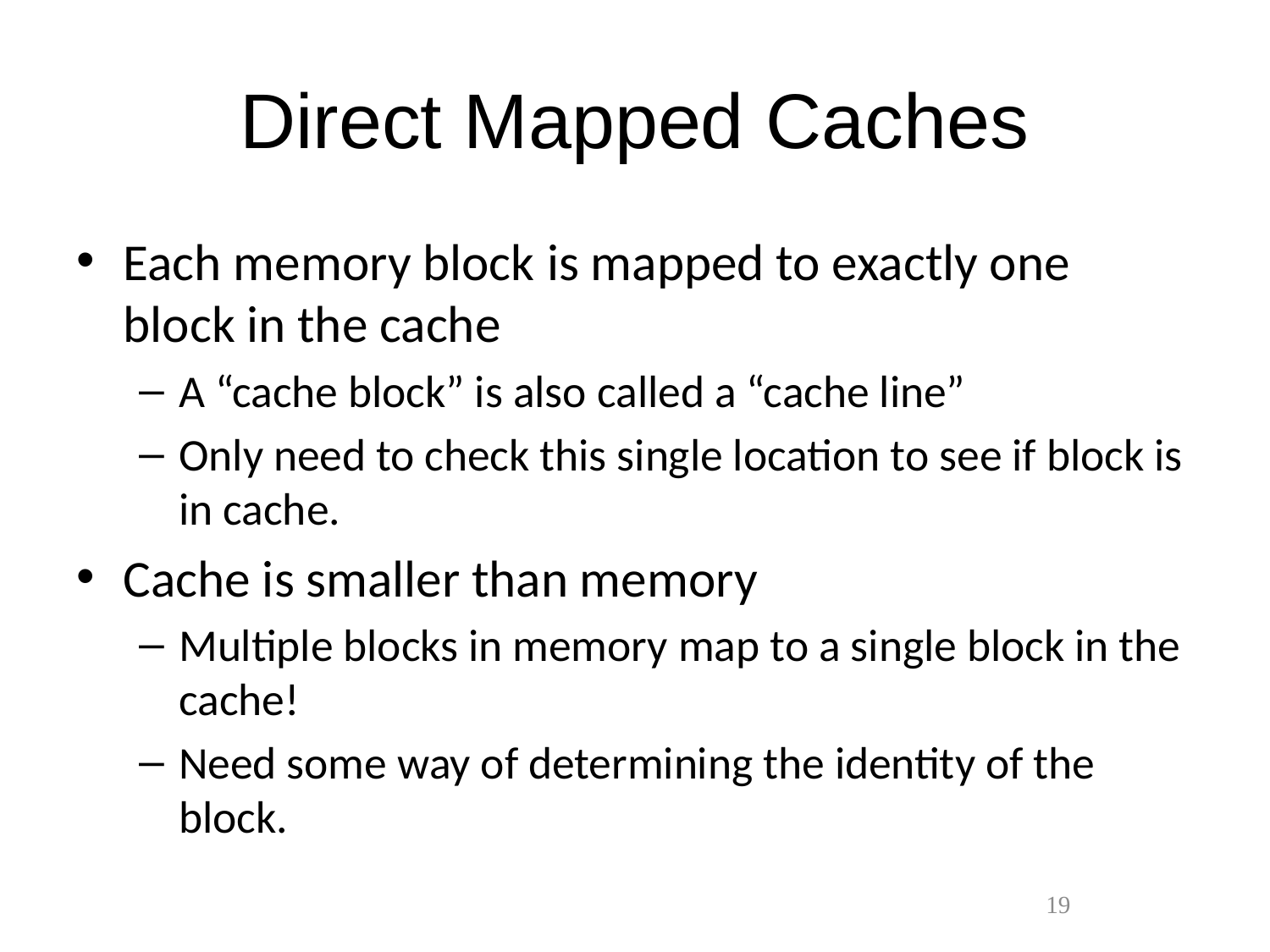

# Direct Mapped Caches

Each memory block is mapped to exactly one block in the cache
A “cache block” is also called a “cache line”
Only need to check this single location to see if block is in cache.
Cache is smaller than memory
Multiple blocks in memory map to a single block in the cache!
Need some way of determining the identity of the block.

19